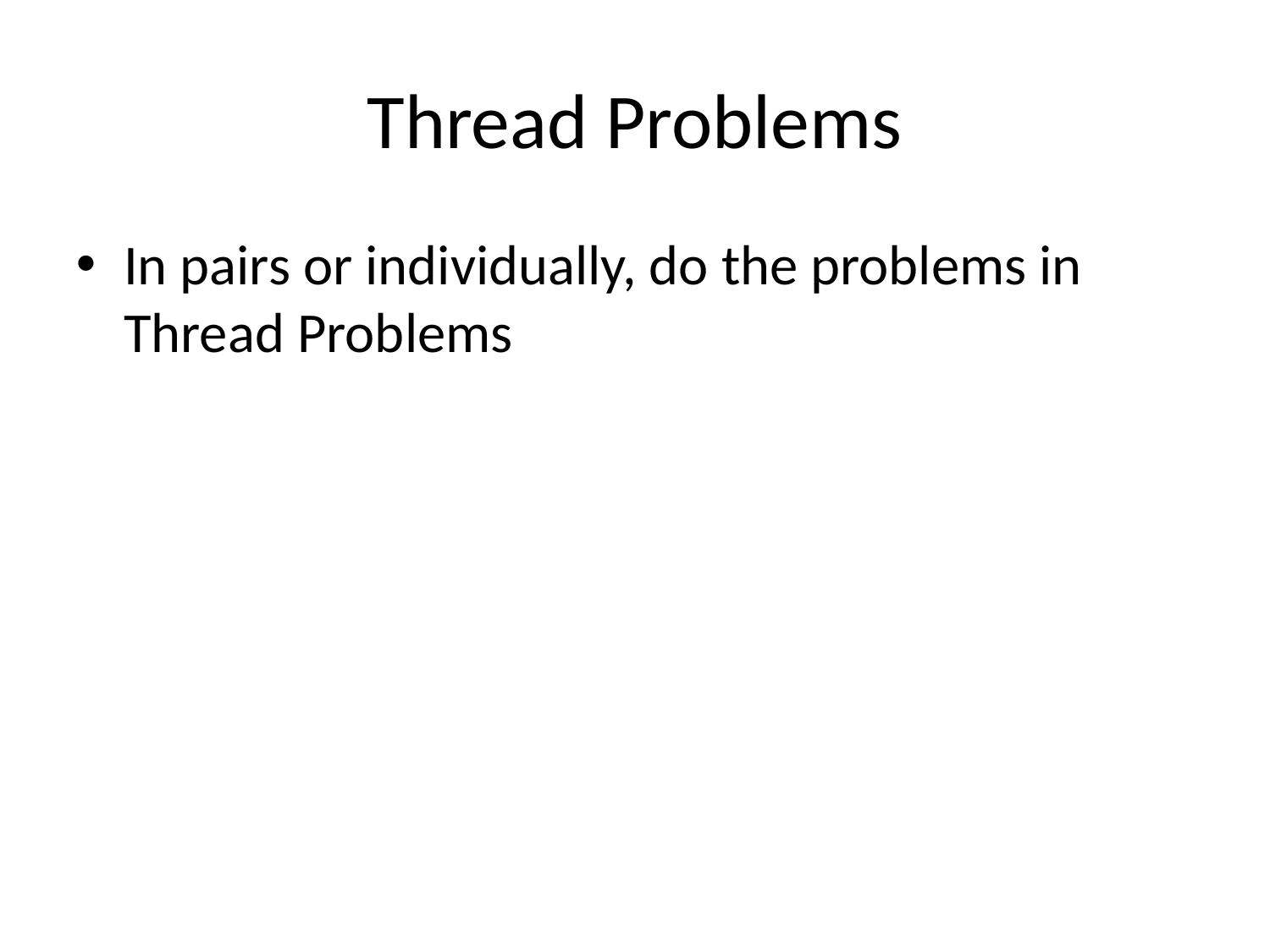

Thread Problems
In pairs or individually, do the problems in Thread Problems